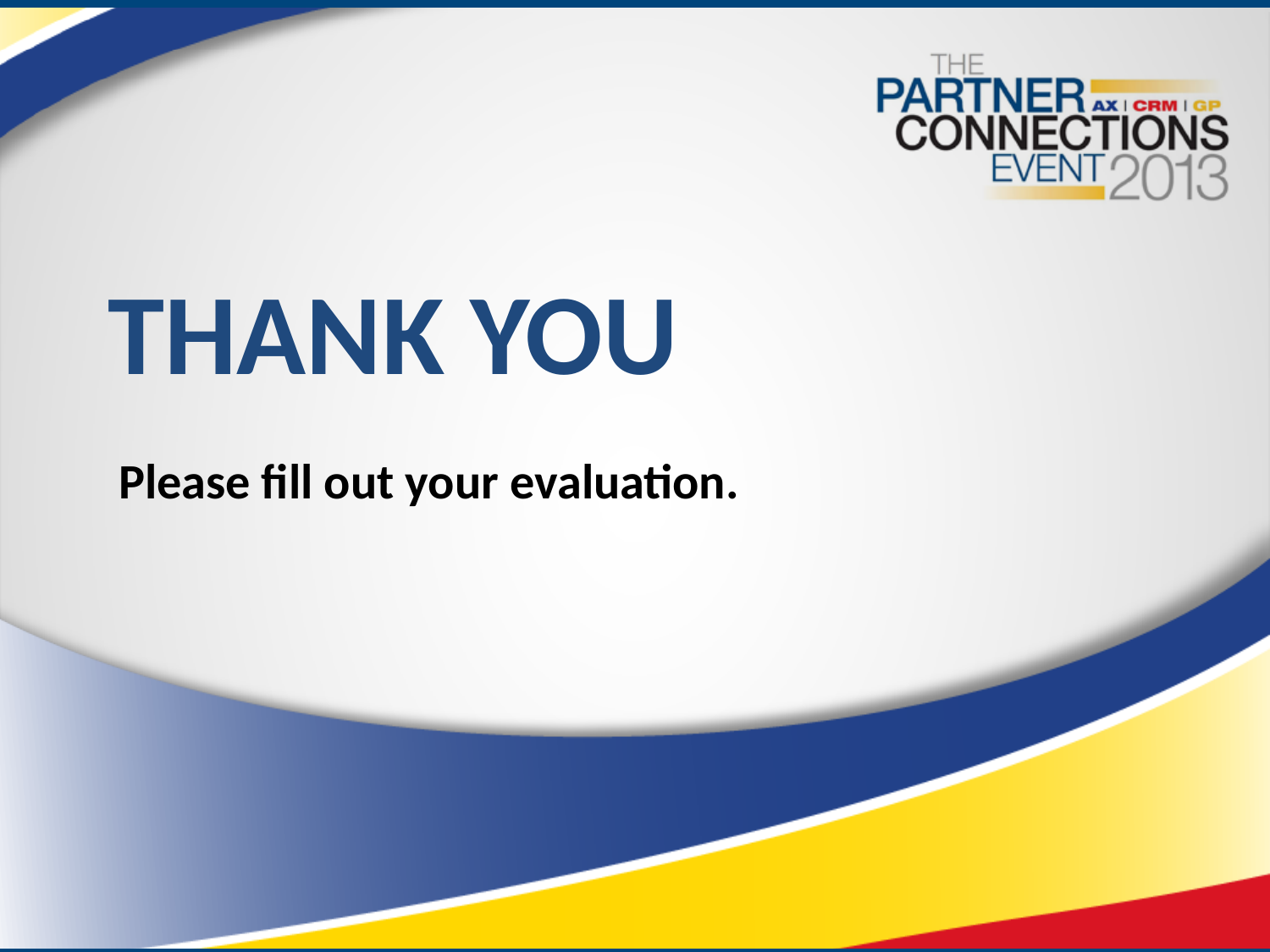

# THANK YOU
Please fill out your evaluation.